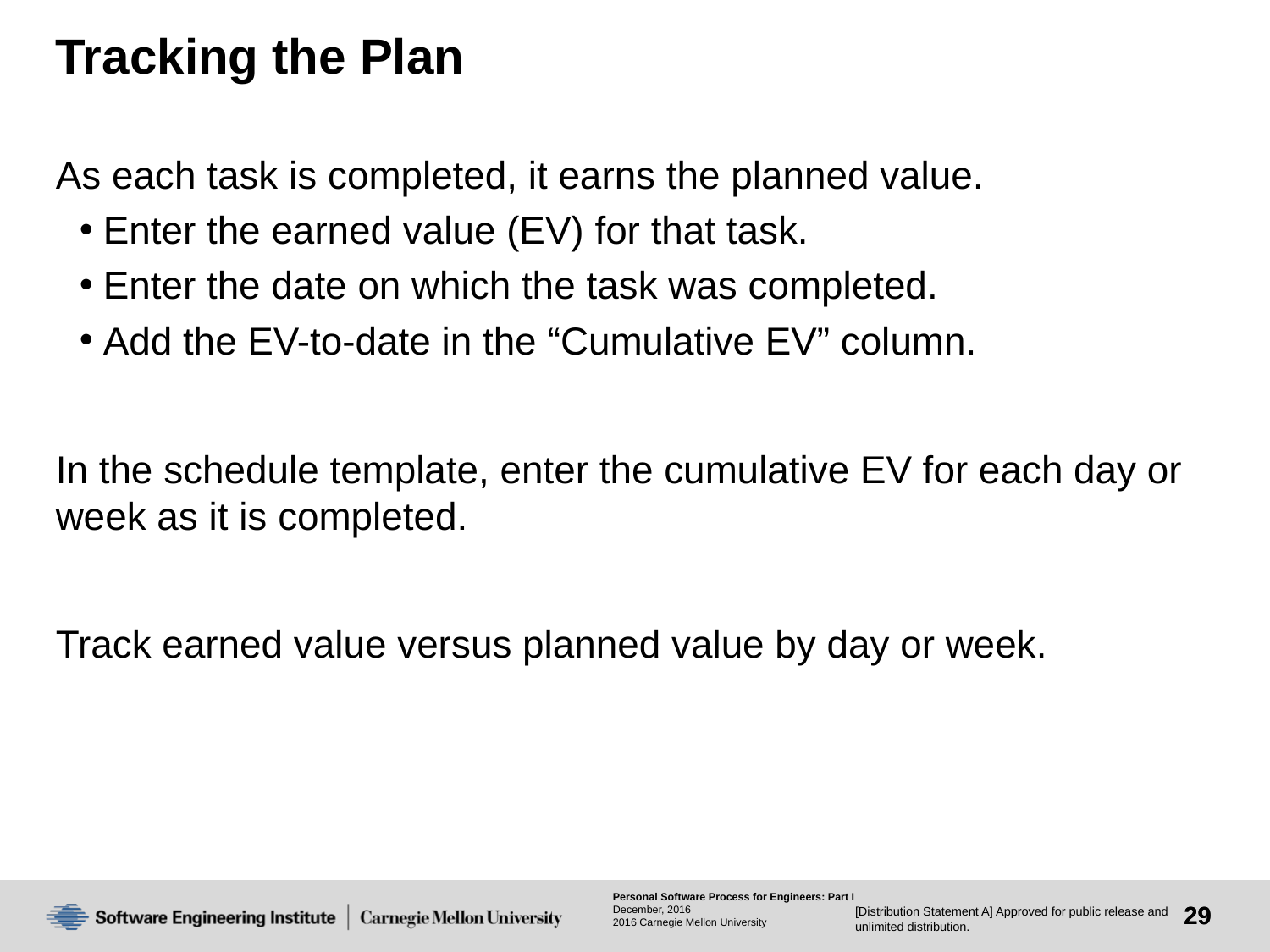

# Tracking the Plan
As each task is completed, it earns the planned value.
Enter the earned value (EV) for that task.
Enter the date on which the task was completed.
Add the EV-to-date in the “Cumulative EV” column.

In the schedule template, enter the cumulative EV for each day or week as it is completed.

Track earned value versus planned value by day or week.